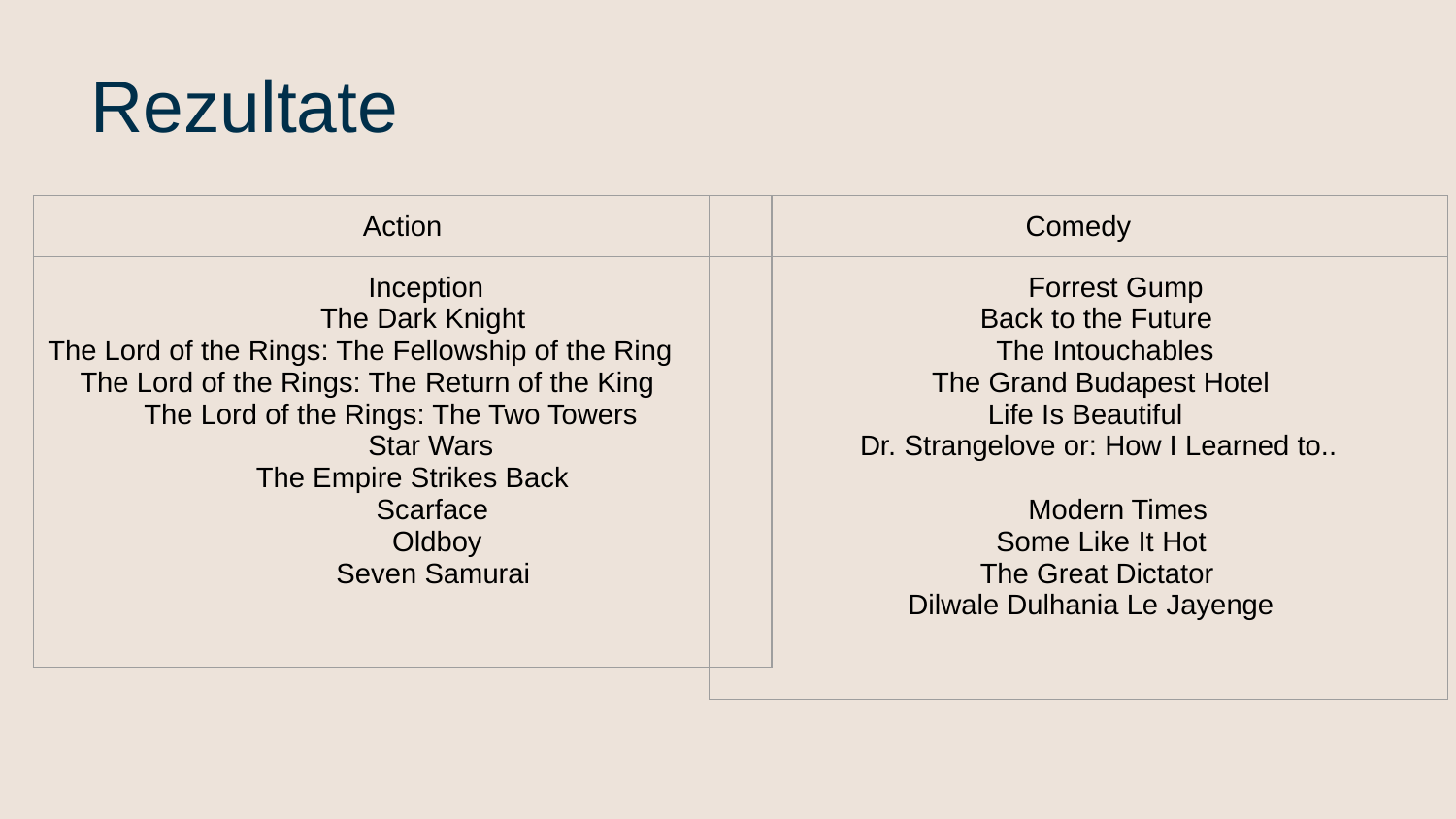

# Rezultate
| Action |
| --- |
| Inception The Dark Knight The Lord of the Rings: The Fellowship of the Ring The Lord of the Rings: The Return of the King The Lord of the Rings: The Two Towers Star Wars The Empire Strikes Back Scarface Oldboy Seven Samurai |
| Comedy |
| --- |
| Forrest Gump Back to the Future The Intouchables The Grand Budapest Hotel Life Is Beautiful Dr. Strangelove or: How I Learned to.. Modern Times Some Like It Hot The Great Dictator Dilwale Dulhania Le Jayenge |